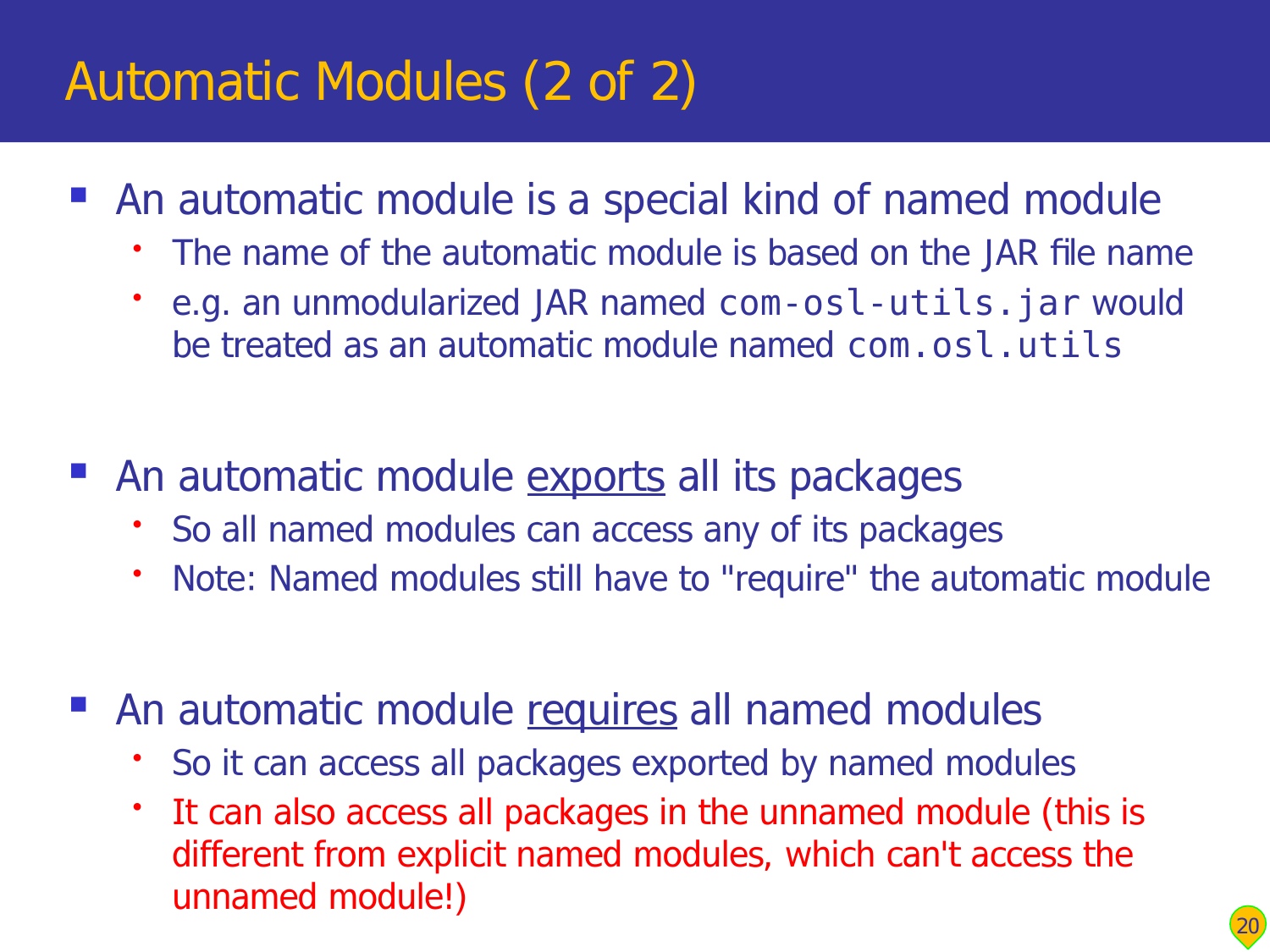

# Automatic Modules (2 of 2)
An automatic module is a special kind of named module
The name of the automatic module is based on the JAR file name
e.g. an unmodularized JAR named com-osl-utils.jar would be treated as an automatic module named com.osl.utils

An automatic module exports all its packages
So all named modules can access any of its packages
Note: Named modules still have to "require" the automatic module

An automatic module requires all named modules
So it can access all packages exported by named modules
It can also access all packages in the unnamed module (this is different from explicit named modules, which can't access the unnamed module!)
20